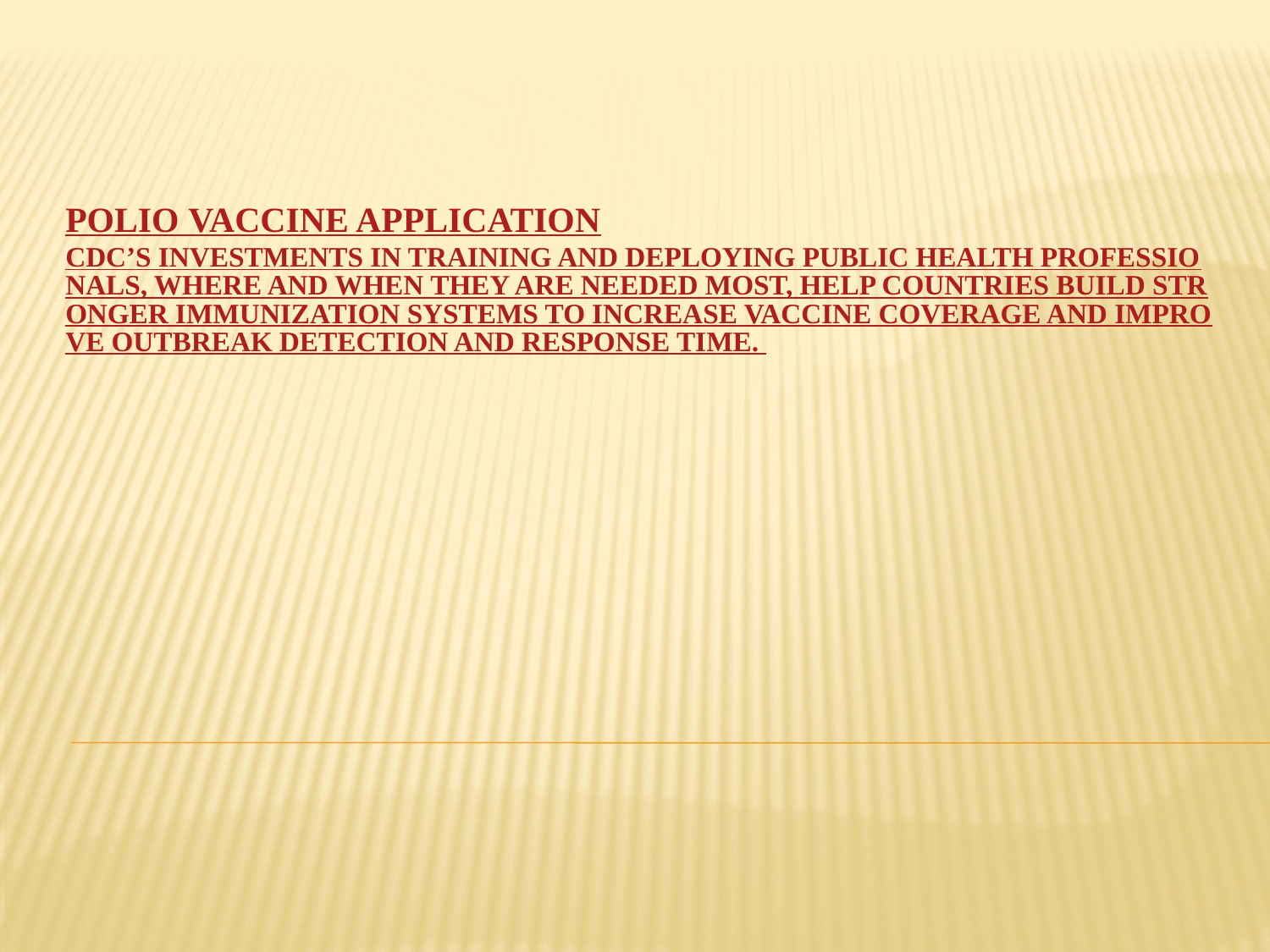

# polio vaccine Application CDC’s investments in training and deploying public health professionals, where and when they are needed most, help countries build stronger immunization systems to increase vaccine coverage and improve outbreak detection and response time.